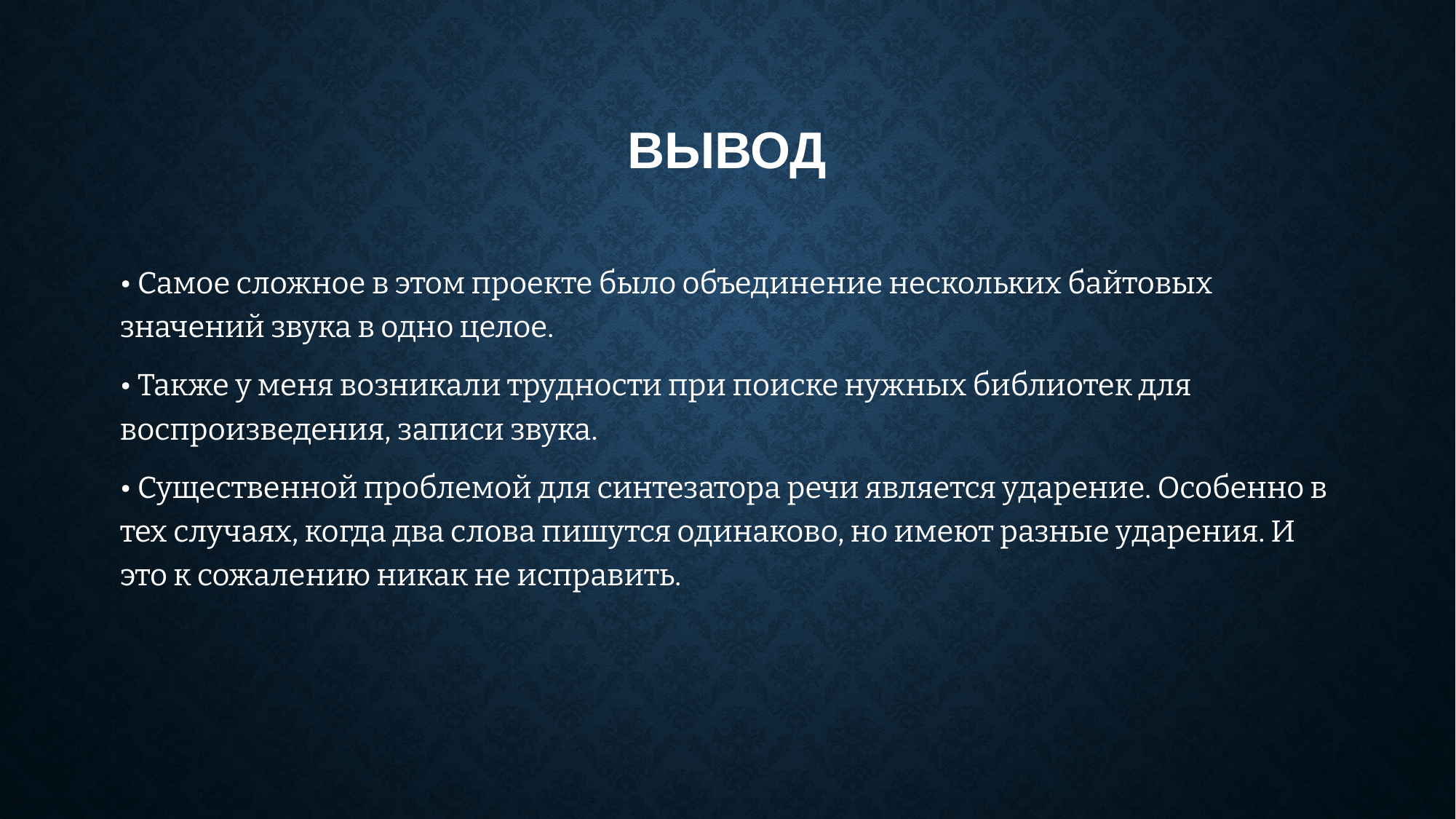

# Вывод
• Самое сложное в этом проекте было объединение нескольких байтовых значений звука в одно целое.
• Также у меня возникали трудности при поиске нужных библиотек для воспроизведения, записи звука.
• Существенной проблемой для синтезатора речи является ударение. Особенно в тех случаях, когда два слова пишутся одинаково, но имеют разные ударения. И это к сожалению никак не исправить.